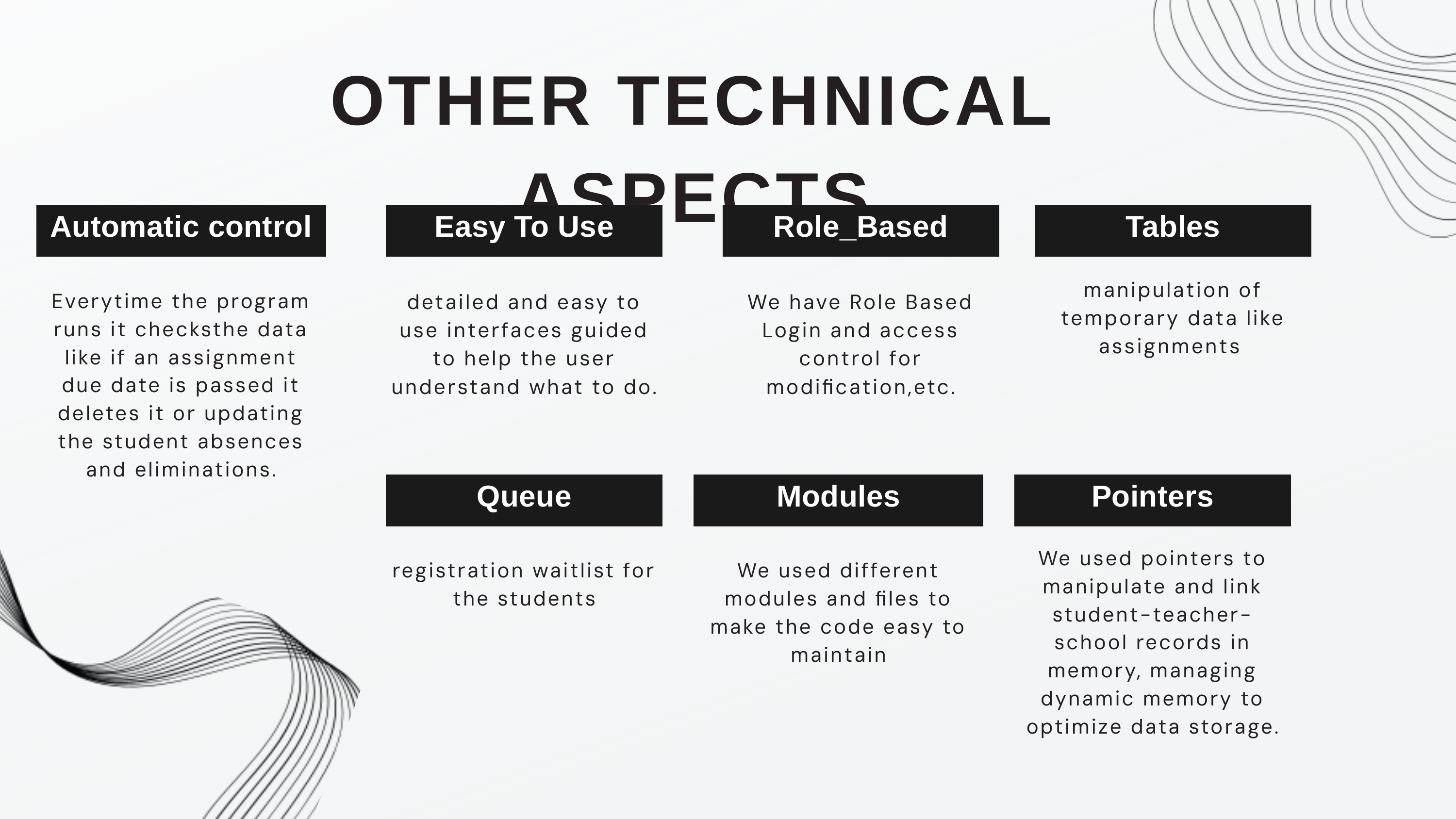

OTHER TECHNICAL ASPECTS

Automatic control

Easy To Use

Role_Based

Tables
manipulation of temporary data like assignments
Everytime the program runs it checksthe data like if an assignment due date is passed it deletes it or updating the student absences and eliminations.
detailed and easy to use interfaces guided to help the user understand what to do.
We have Role Based Login and access control for modification,etc.

Queue

Modules

Pointers

We used pointers to manipulate and link student-teacher-school records in memory, managing dynamic memory to optimize data storage.

registration waitlist for the students
We used different modules and files to make the code easy to maintain